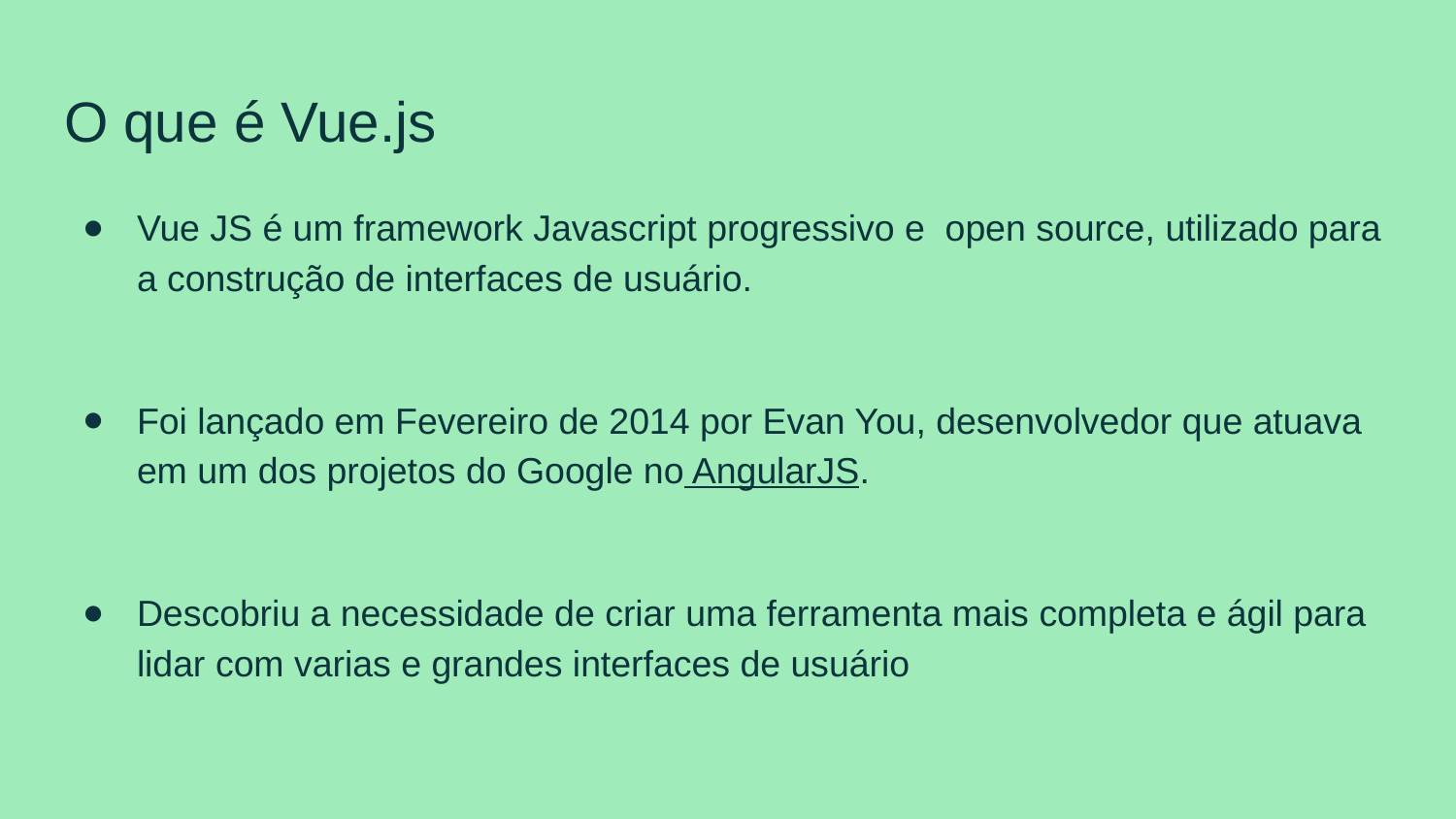

# O que é Vue.js
Vue JS é um framework Javascript progressivo e  open source, utilizado para a construção de interfaces de usuário.

Foi lançado em Fevereiro de 2014 por Evan You, desenvolvedor que atuava em um dos projetos do Google no AngularJS.

Descobriu a necessidade de criar uma ferramenta mais completa e ágil para lidar com varias e grandes interfaces de usuário